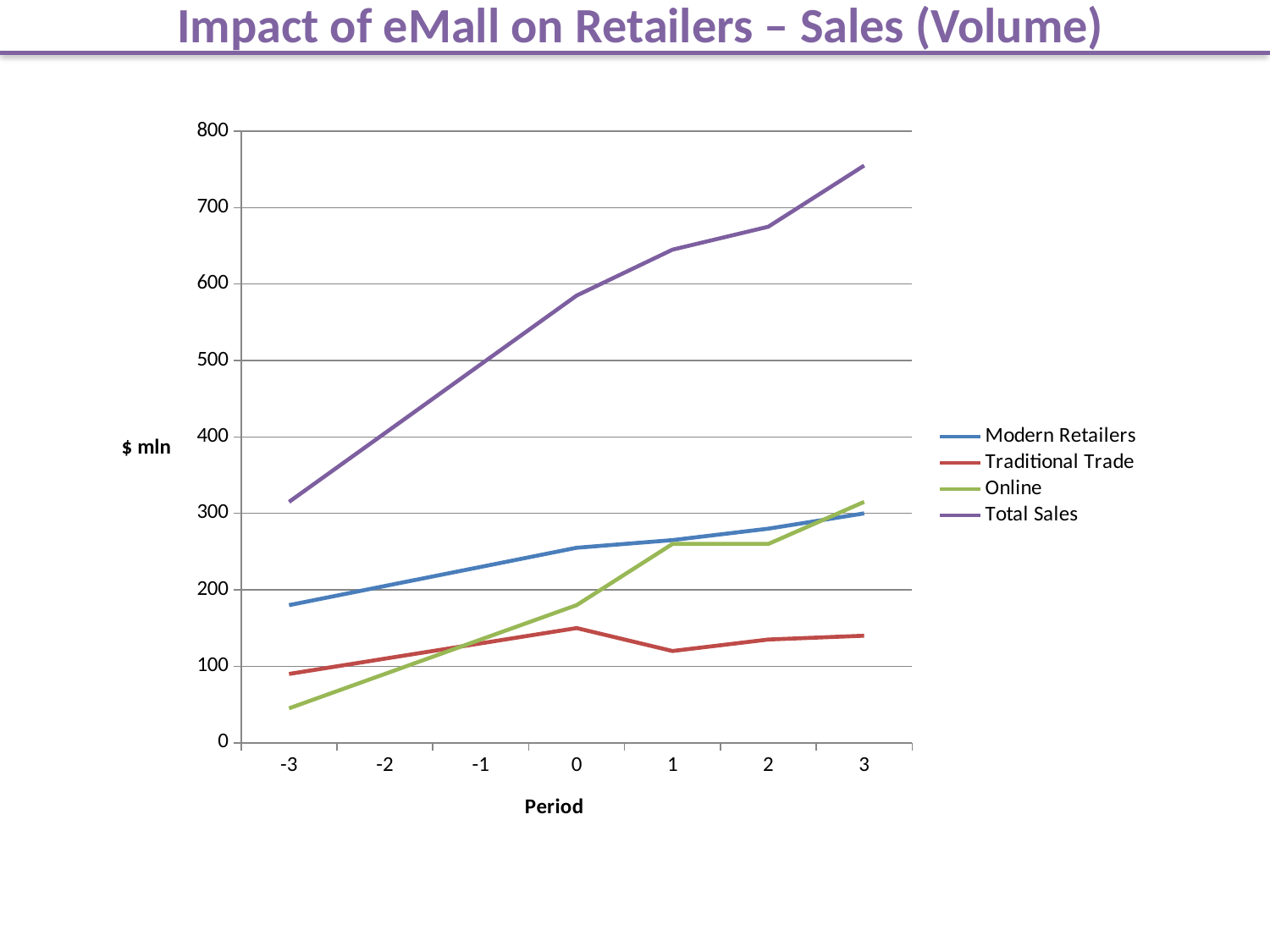

Impact of eMall on Retailers – Sales (Volume)

### Chart

| Category | Modern Retailers | Traditional Trade | Online | Total Sales |
|---|---|---|---|---|
| -3 | 180.0 | 90.0 | 45.0 | 315.0 |
| -2 | 205.0 | 110.0 | 90.0 | 405.0 |
| -1 | 230.0 | 130.0 | 135.0 | 495.0 |
| 0 | 255.0 | 150.0 | 180.0 | 585.0 |
| 1 | 265.0 | 120.0 | 260.0 | 645.0 |
| 2 | 280.0 | 135.0 | 260.0 | 675.0 |
| 3 | 300.0 | 140.0 | 315.0 | 755.0 |